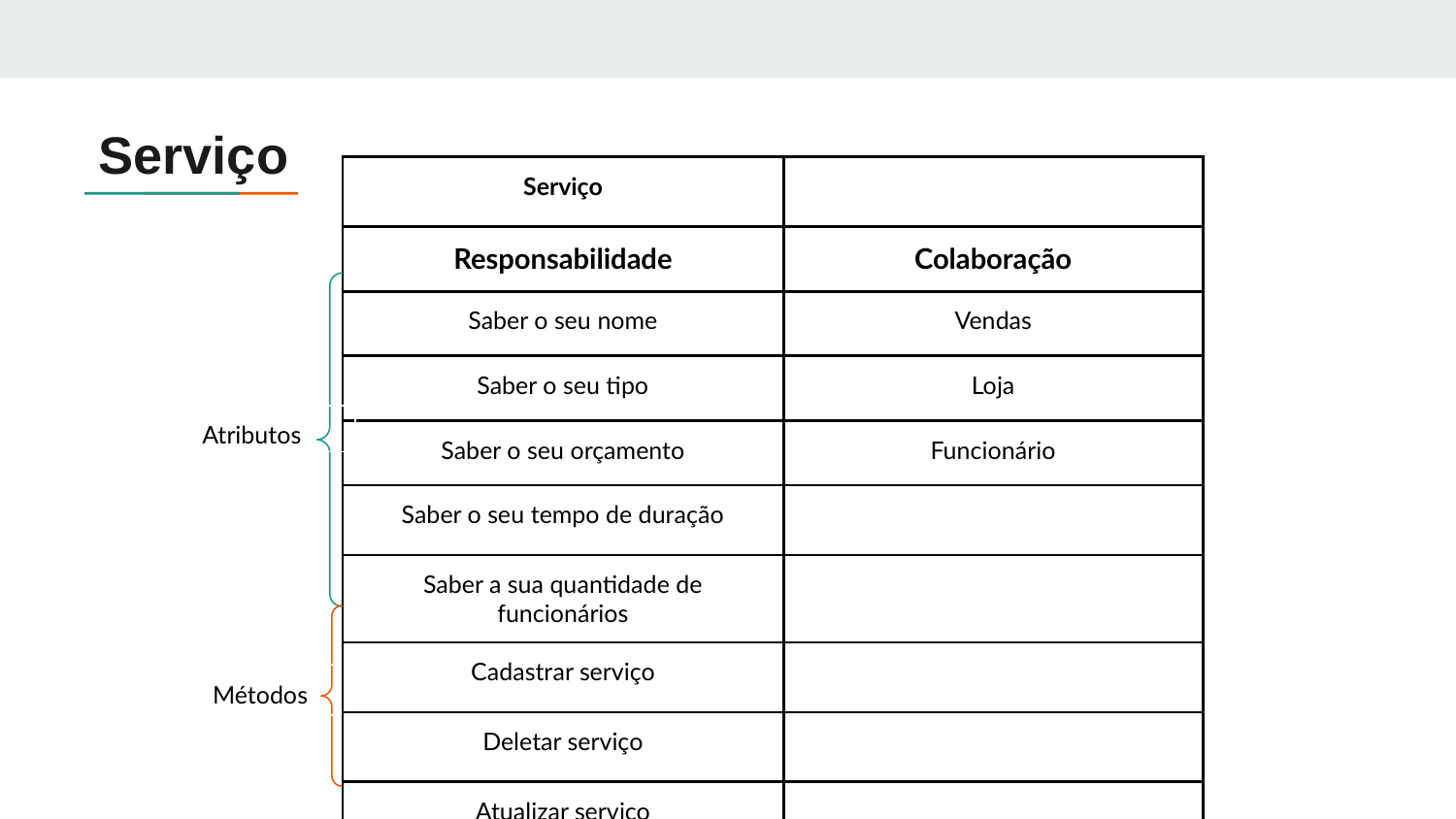

# Serviço
| Serviço |  |
| --- | --- |
| Responsabilidade | Colaboração |
| Saber o seu nome | Vendas |
| Saber o seu tipo | Loja |
| Saber o seu orçamento | Funcionário |
| Saber o seu tempo de duração |  |
| Saber a sua quantidade de funcionários |  |
| Cadastrar serviço |  |
| Deletar serviço |  |
| Atualizar serviço |  |

Atributos

Métodos